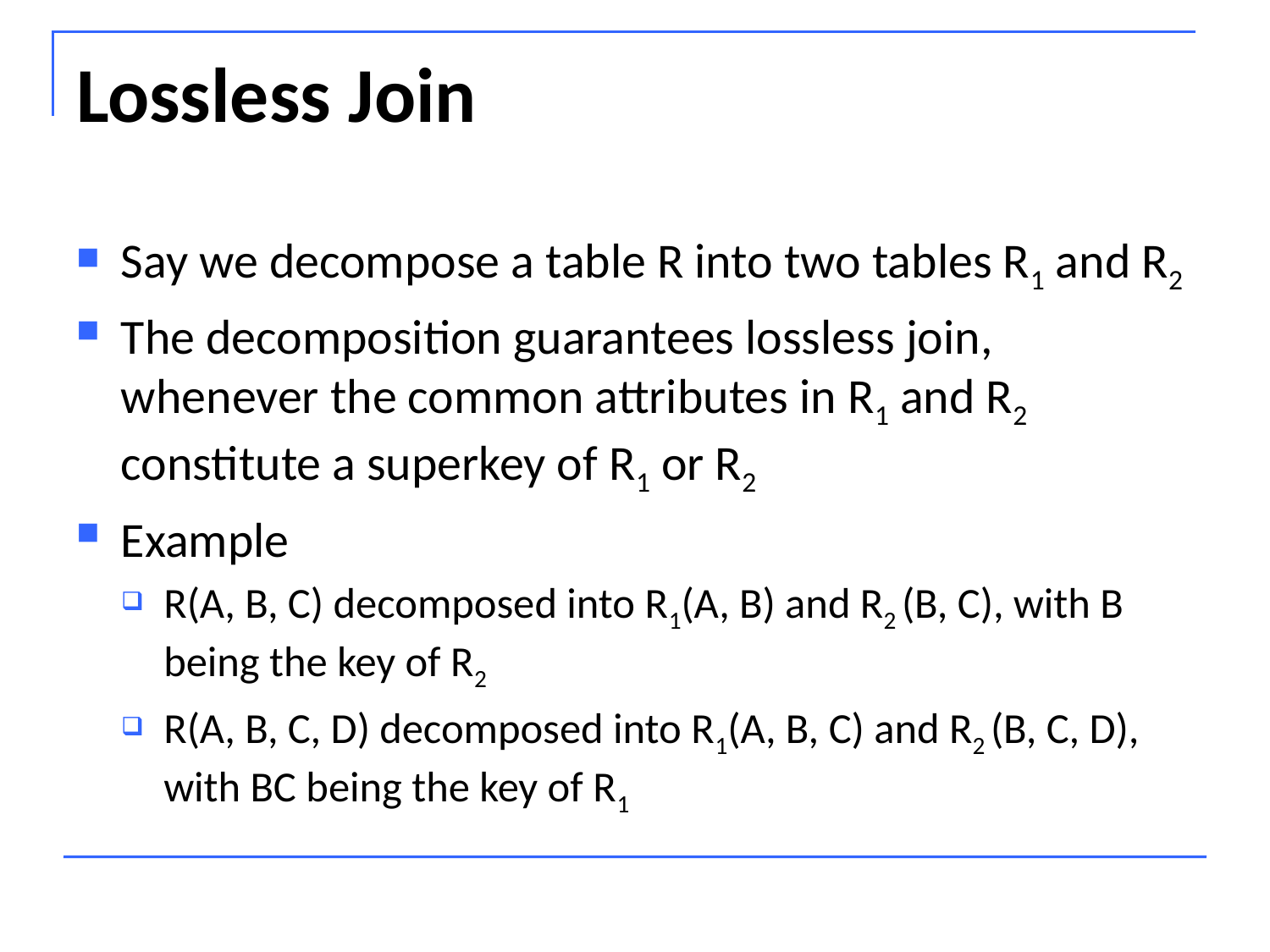

# Lossless Join
Say we decompose a table R into two tables R1 and R2
The decomposition guarantees lossless join, whenever the common attributes in R1 and R2 constitute a superkey of R1 or R2
Example
R(A, B, C) decomposed into R1(A, B) and R2 (B, C), with B being the key of R2
R(A, B, C, D) decomposed into R1(A, B, C) and R2 (B, C, D), with BC being the key of R1